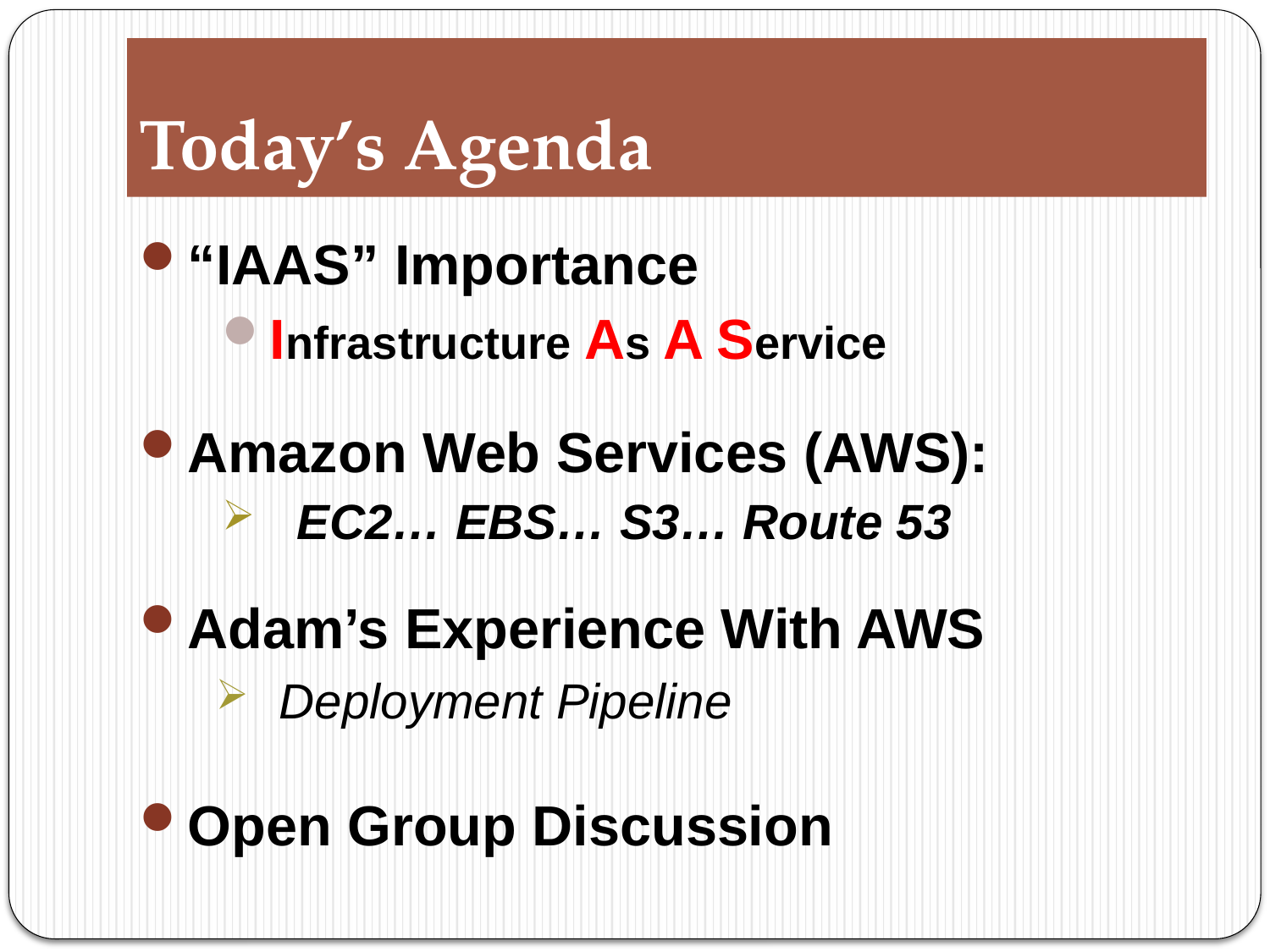

# Today’s Agenda
“IAAS” Importance
Infrastructure As A Service

Amazon Web Services (AWS):
   EC2… EBS… S3… Route 53

Adam’s Experience With AWS
Deployment Pipeline

Open Group Discussion